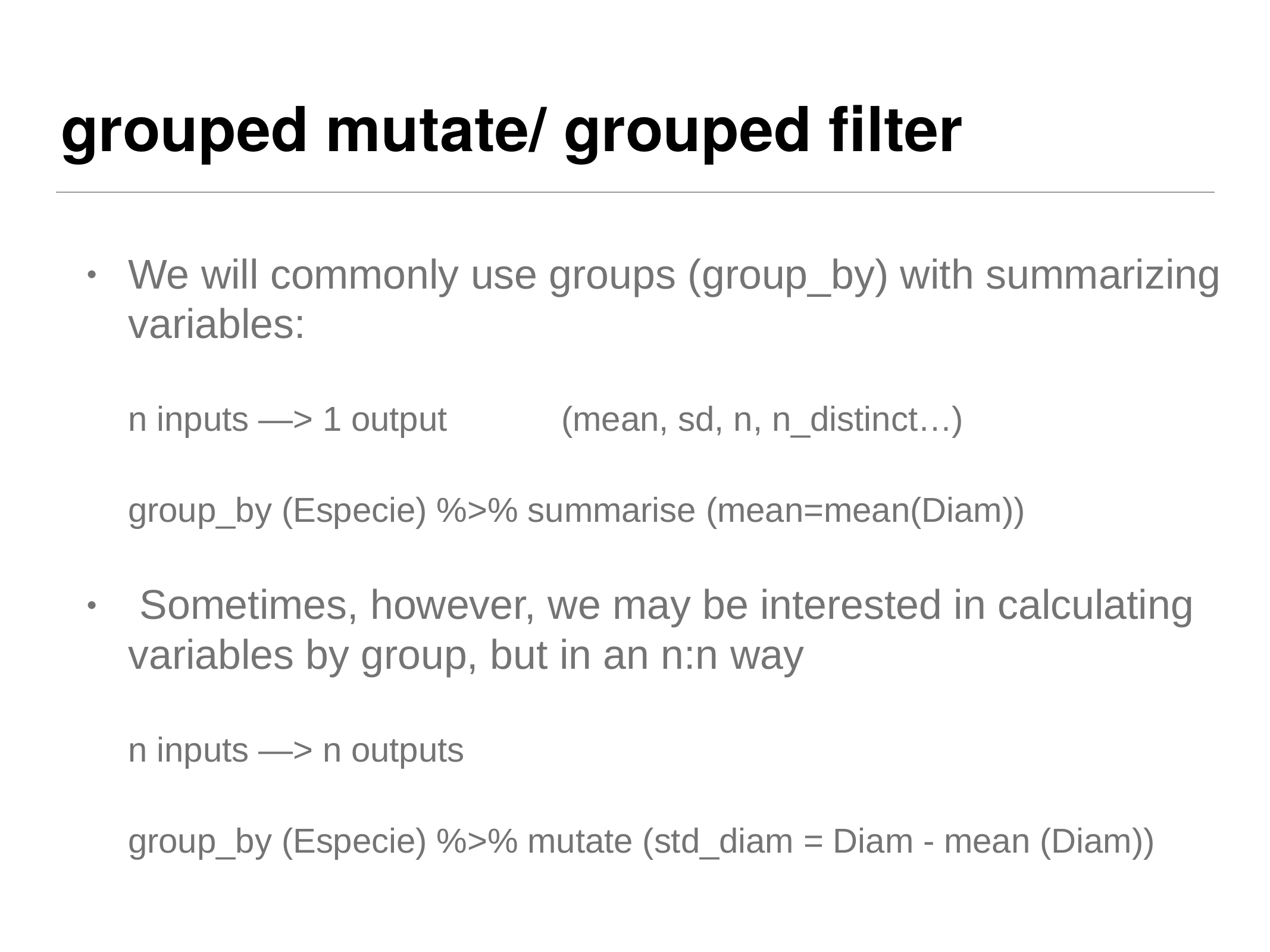

# grouped mutate/ grouped filter
We will commonly use groups (group_by) with summarizing variables:
n inputs —> 1 output            (mean, sd, n, n_distinct…)
group_by (Especie) %>% summarise (mean=mean(Diam))
 Sometimes, however, we may be interested in calculating variables by group, but in an n:n way
n inputs —> n outputs
group_by (Especie) %>% mutate (std_diam = Diam - mean (Diam))